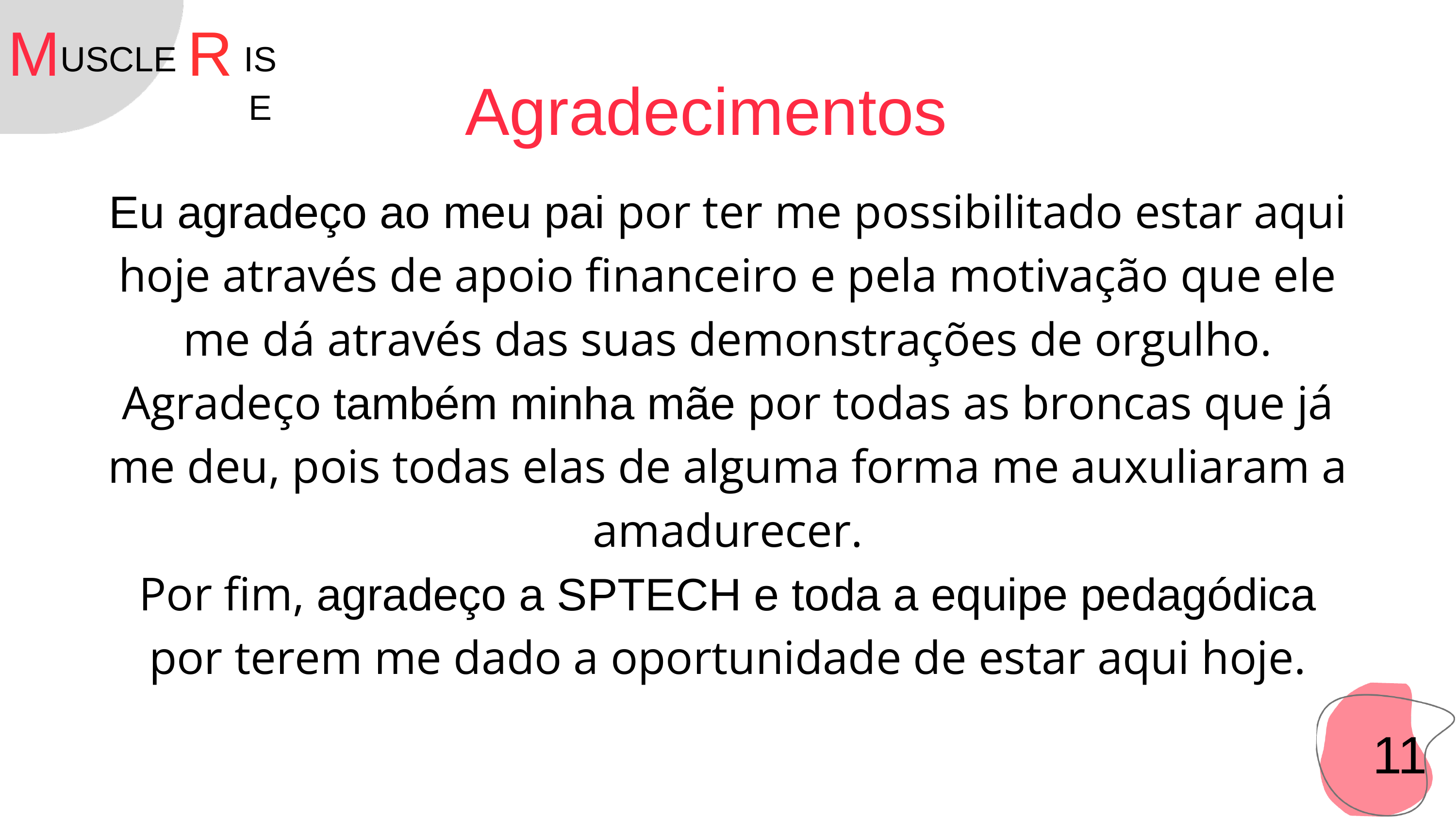

M
R
USCLE
ISE
Agradecimentos
Eu agradeço ao meu pai por ter me possibilitado estar aqui hoje através de apoio financeiro e pela motivação que ele me dá através das suas demonstrações de orgulho.
Agradeço também minha mãe por todas as broncas que já me deu, pois todas elas de alguma forma me auxuliaram a amadurecer.
Por fim, agradeço a SPTECH e toda a equipe pedagódica por terem me dado a oportunidade de estar aqui hoje.

11